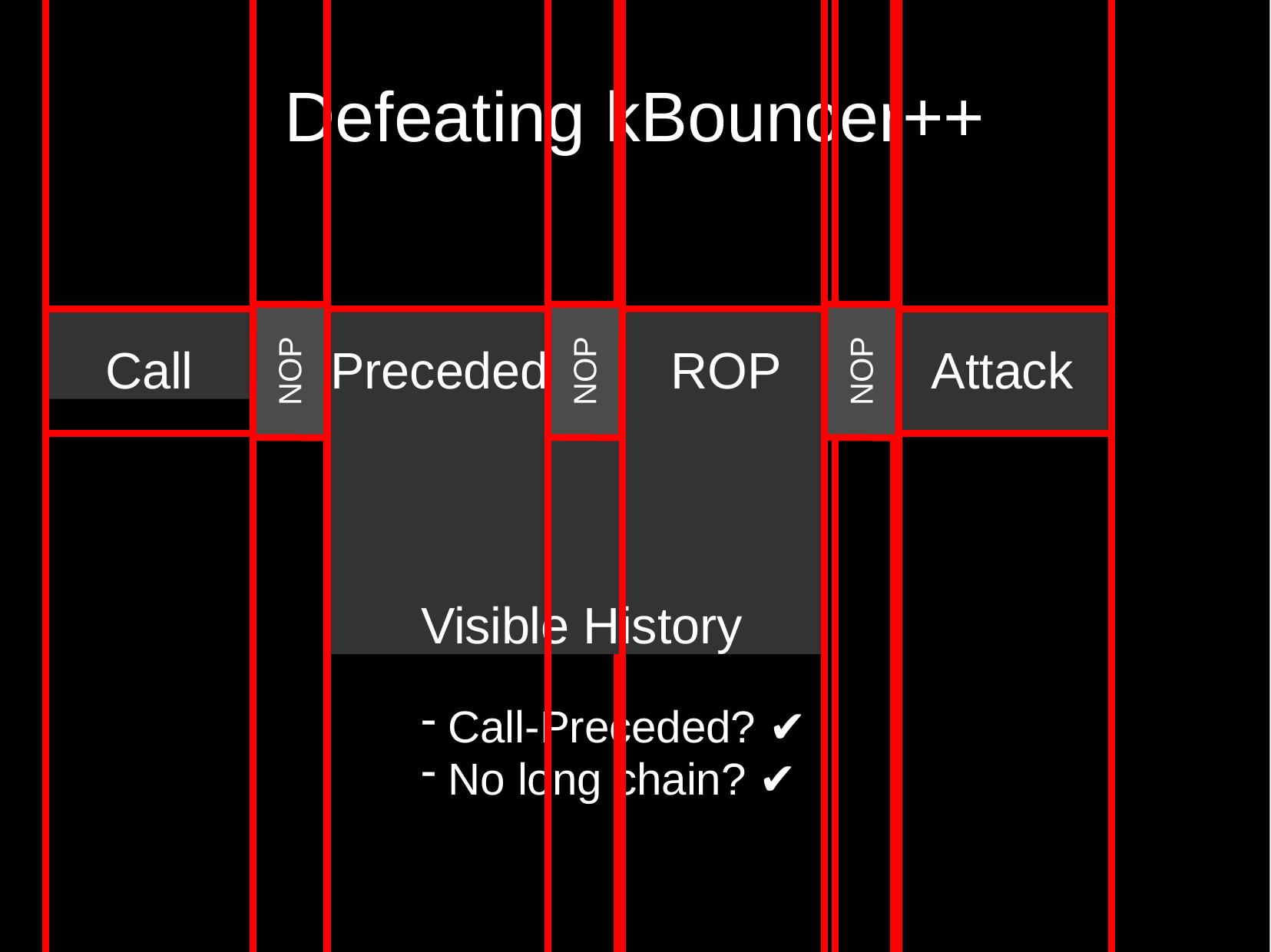

# Defeating kBouncer++

Call
Preceded	ROP

Visible History
NOP
NOP
NOP
Attack
}

Call-Preceded? ✔
No long chain? ✔